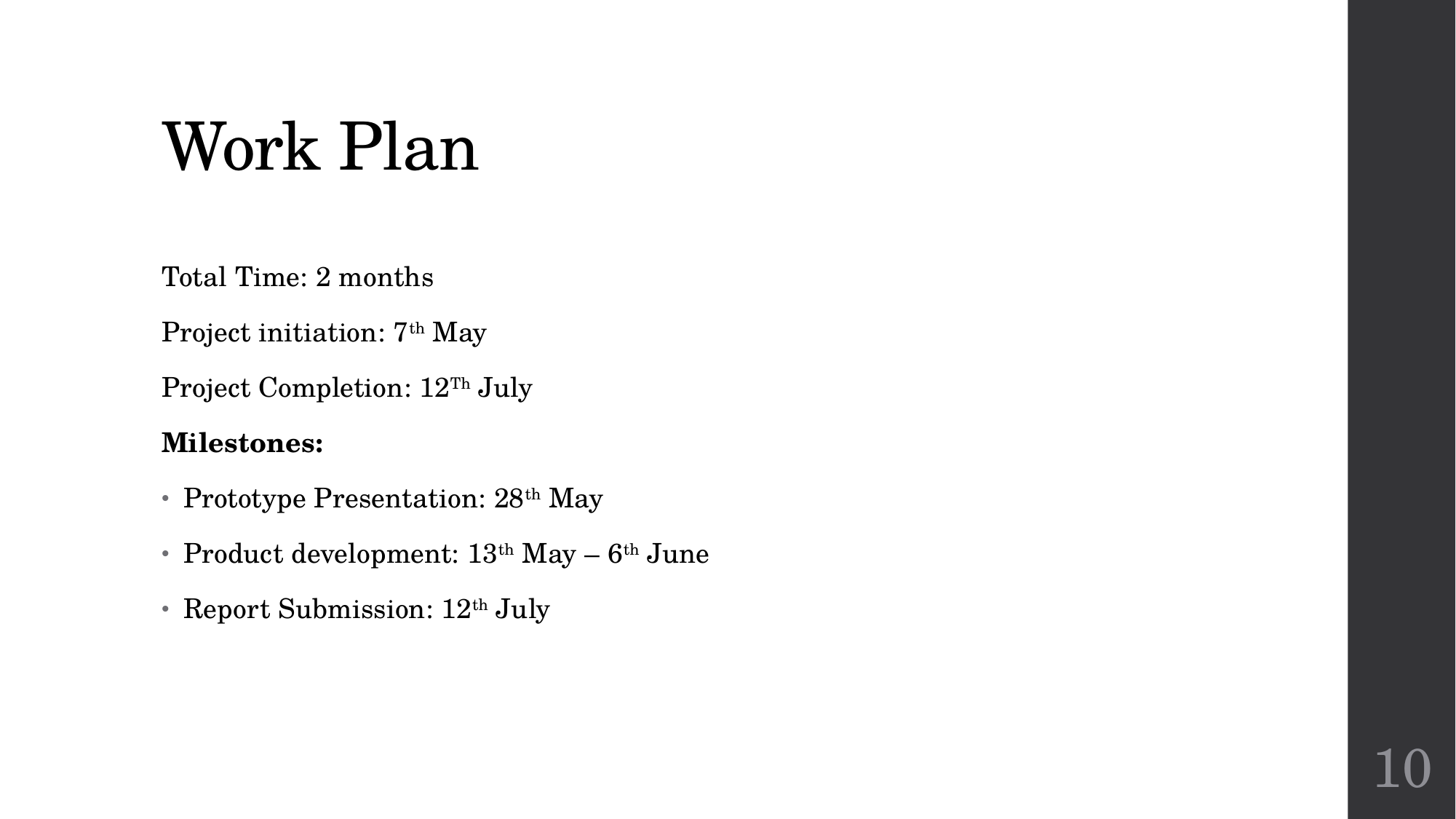

# Work Plan
Total Time: 2 months
Project initiation: 7th May
Project Completion: 12Th July
Milestones:
Prototype Presentation: 28th May
Product development: 13th May – 6th June
Report Submission: 12th July
10